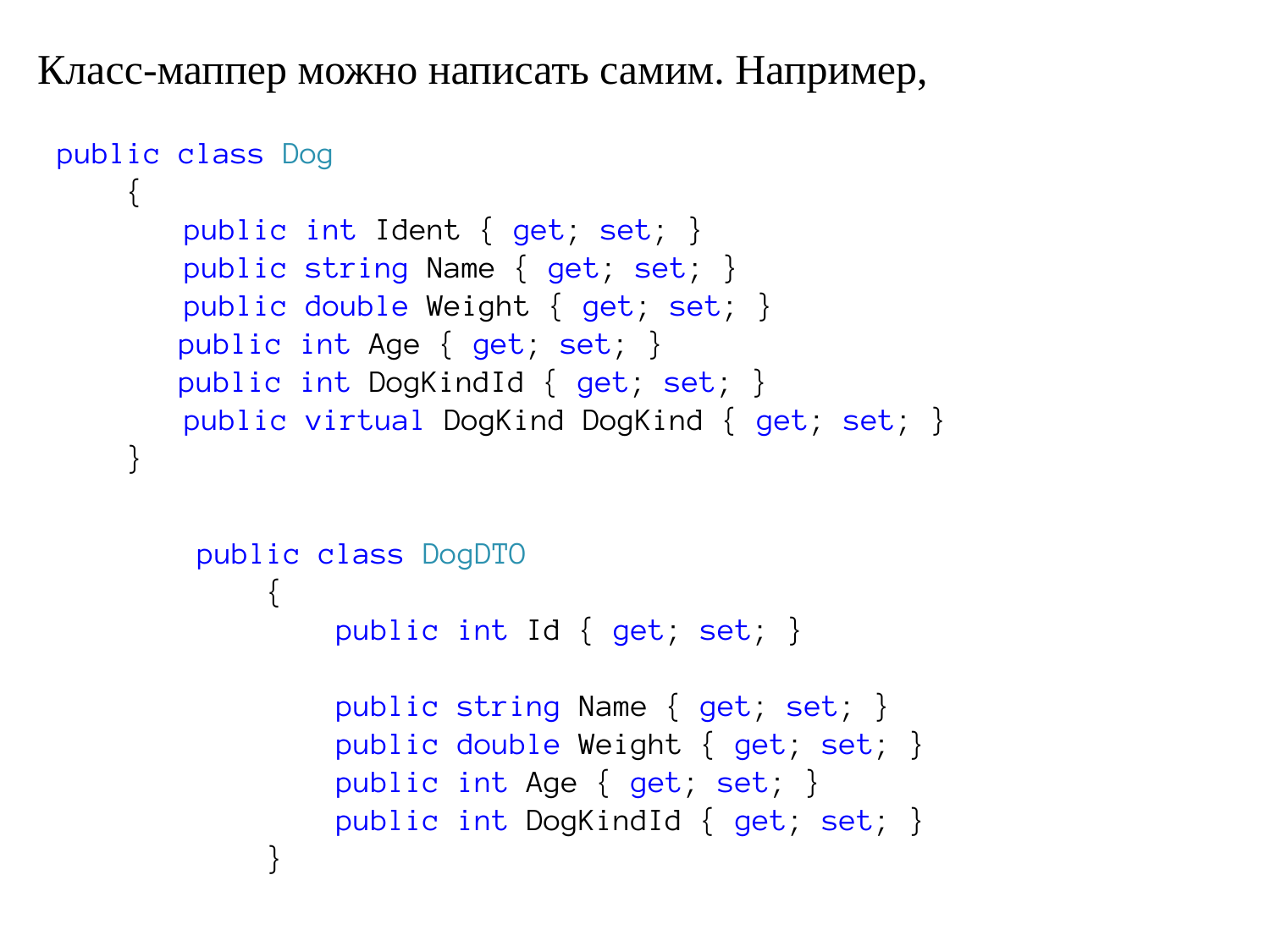

Класс-маппер можно написать самим. Например,
public class Dog
    {
	public int Ident { get; set; }
	public string Name { get; set; }
	public double Weight { get; set; }
       public int Age { get; set; }
       public int DogKindId { get; set; }
	public virtual DogKind DogKind { get; set; }
    }
public class DogDTO
    {
        public int Id { get; set; }

        public string Name { get; set; }
        public double Weight { get; set; }
        public int Age { get; set; }
        public int DogKindId { get; set; }
    }